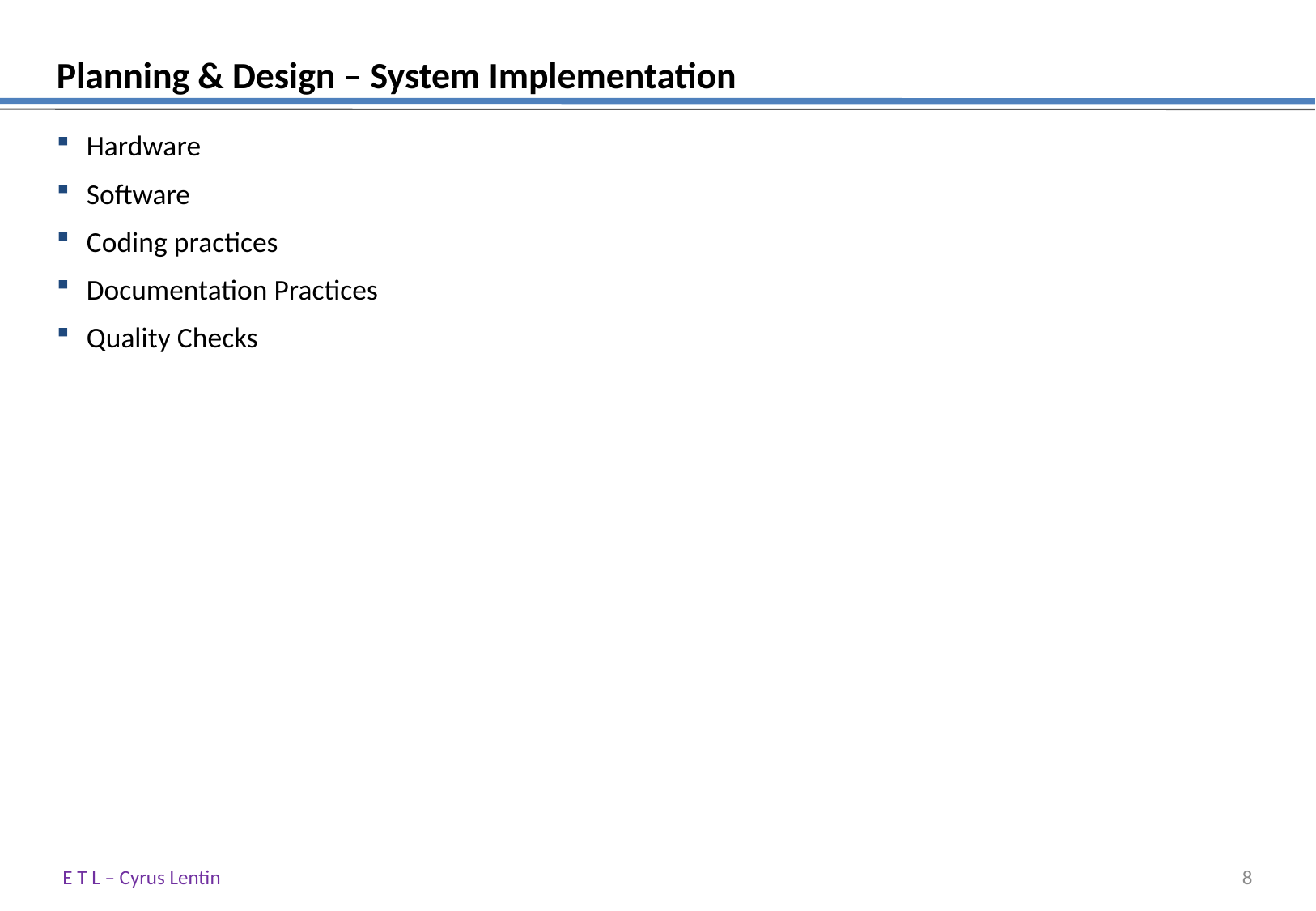

# Planning & Design – System Implementation
Hardware
Software
Coding practices
Documentation Practices
Quality Checks

E T L – Cyrus Lentin
8